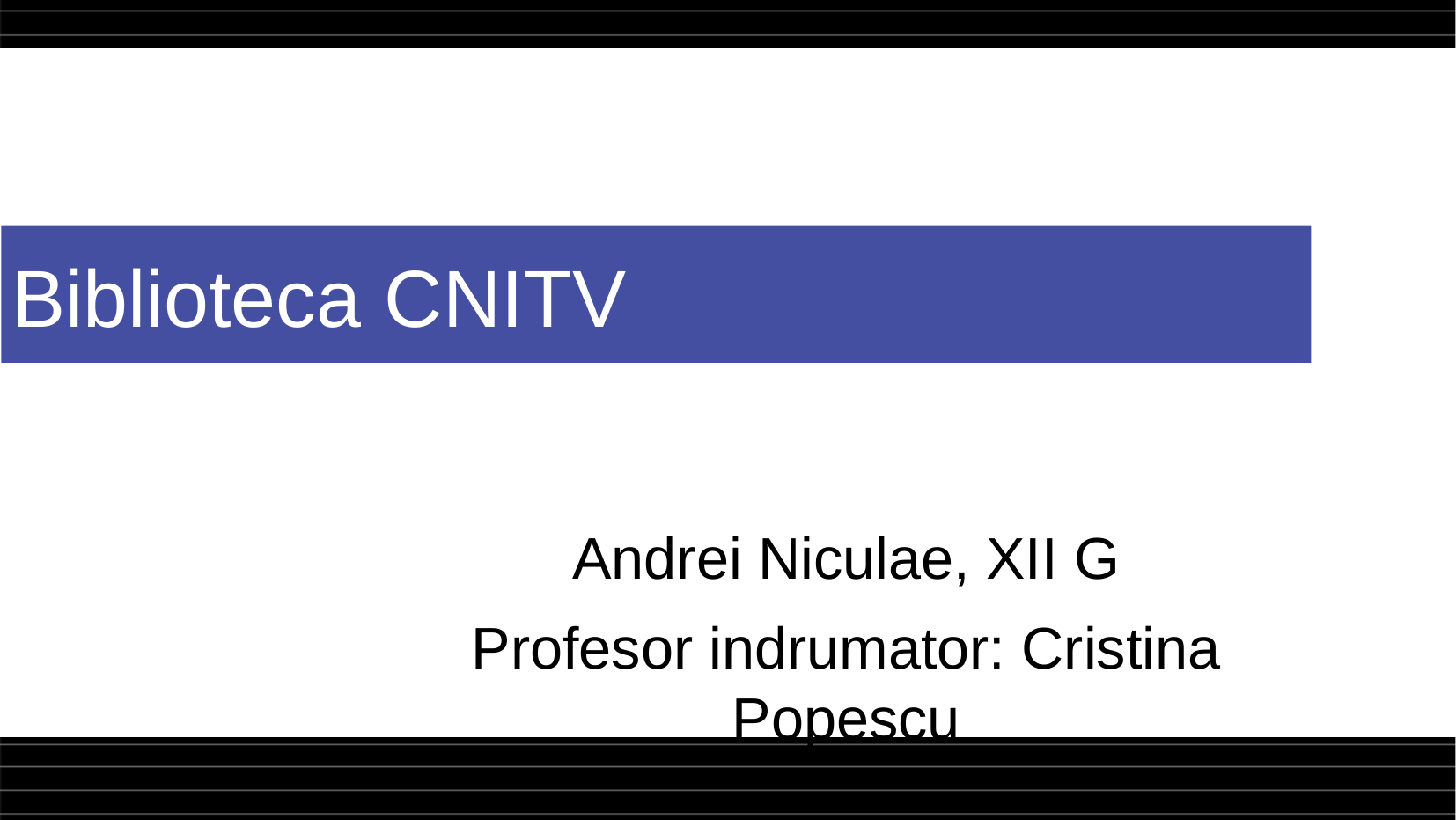

Biblioteca CNITV
Andrei Niculae, XII G
Profesor indrumator: Cristina Popescu